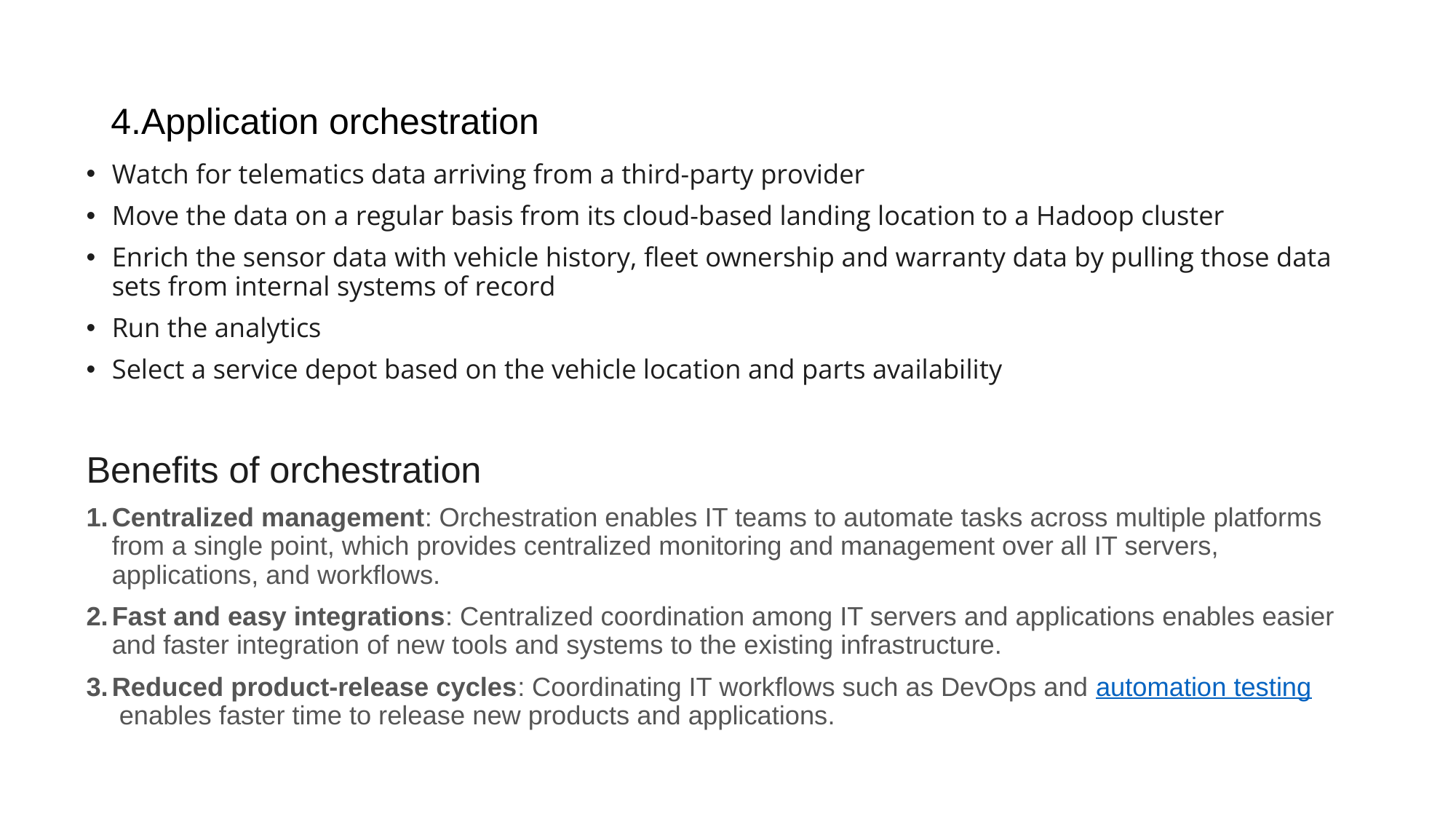

# 4.Application orchestration
Watch for telematics data arriving from a third-party provider
Move the data on a regular basis from its cloud-based landing location to a Hadoop cluster
Enrich the sensor data with vehicle history, fleet ownership and warranty data by pulling those data sets from internal systems of record
Run the analytics
Select a service depot based on the vehicle location and parts availability

Benefits of orchestration
Centralized management: Orchestration enables IT teams to automate tasks across multiple platforms from a single point, which provides centralized monitoring and management over all IT servers, applications, and workflows.
Fast and easy integrations: Centralized coordination among IT servers and applications enables easier and faster integration of new tools and systems to the existing infrastructure.
Reduced product-release cycles: Coordinating IT workflows such as DevOps and automation testing enables faster time to release new products and applications.